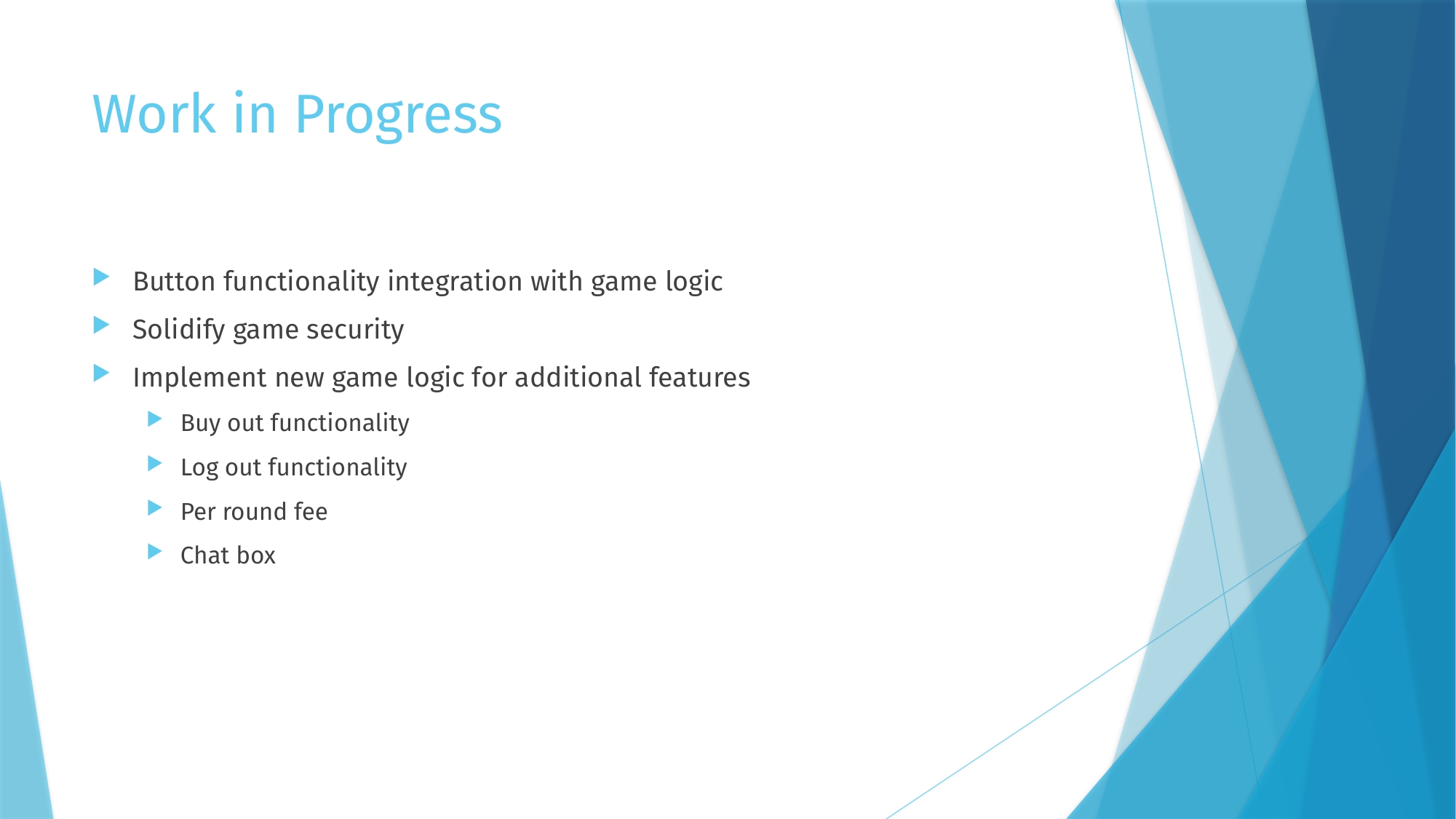

# Work in Progress
Button functionality integration with game logic
Solidify game security
Implement new game logic for additional features
Buy out functionality
Log out functionality
Per round fee
Chat box